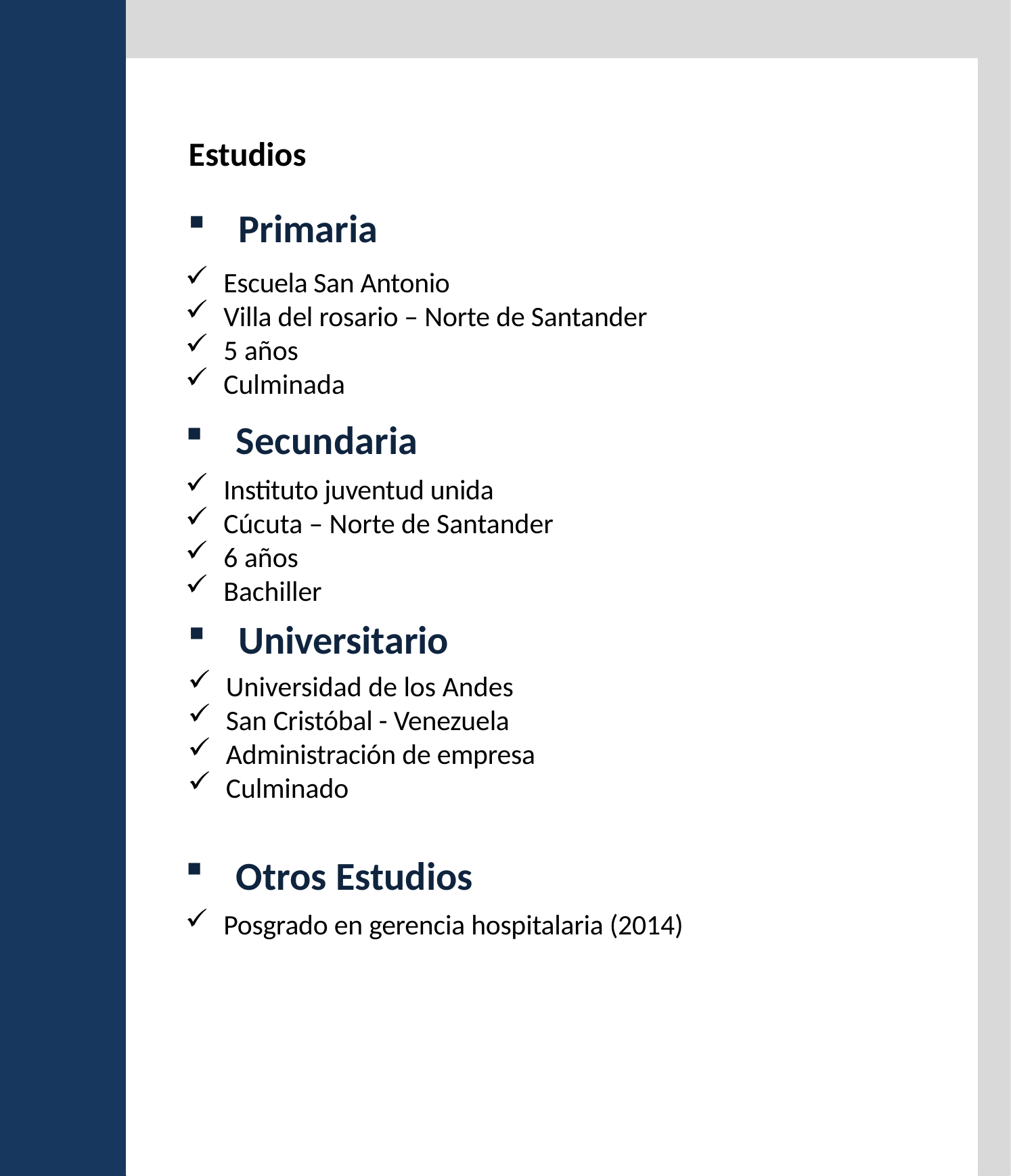

Estudios

Primaria
Escuela San Antonio
Villa del rosario – Norte de Santander
5 años
Culminada
Secundaria
Instituto juventud unida
Cúcuta – Norte de Santander
6 años
Bachiller
Universitario
Universidad de los Andes
San Cristóbal - Venezuela
Administración de empresa
Culminado

Otros Estudios
Posgrado en gerencia hospitalaria (2014)